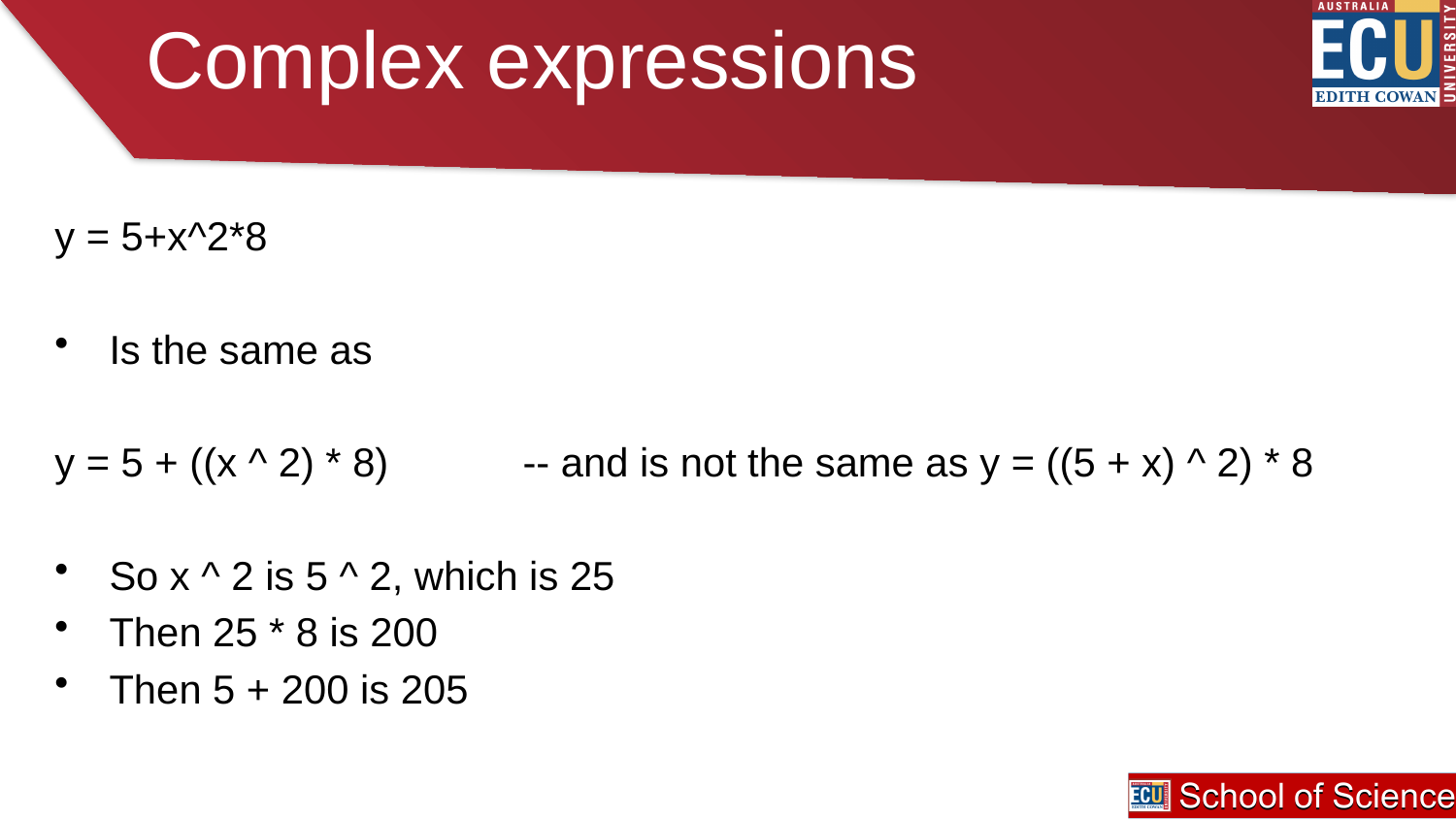

# Complex expressions
y = 5+x^2*8

Is the same as

y = 5 + ((x ^ 2) * 8)            -- and is not the same as y = ((5 + x) ^ 2) * 8

So x ^ 2 is 5 ^ 2, which is 25
Then 25 * 8 is 200
Then 5 + 200 is 205